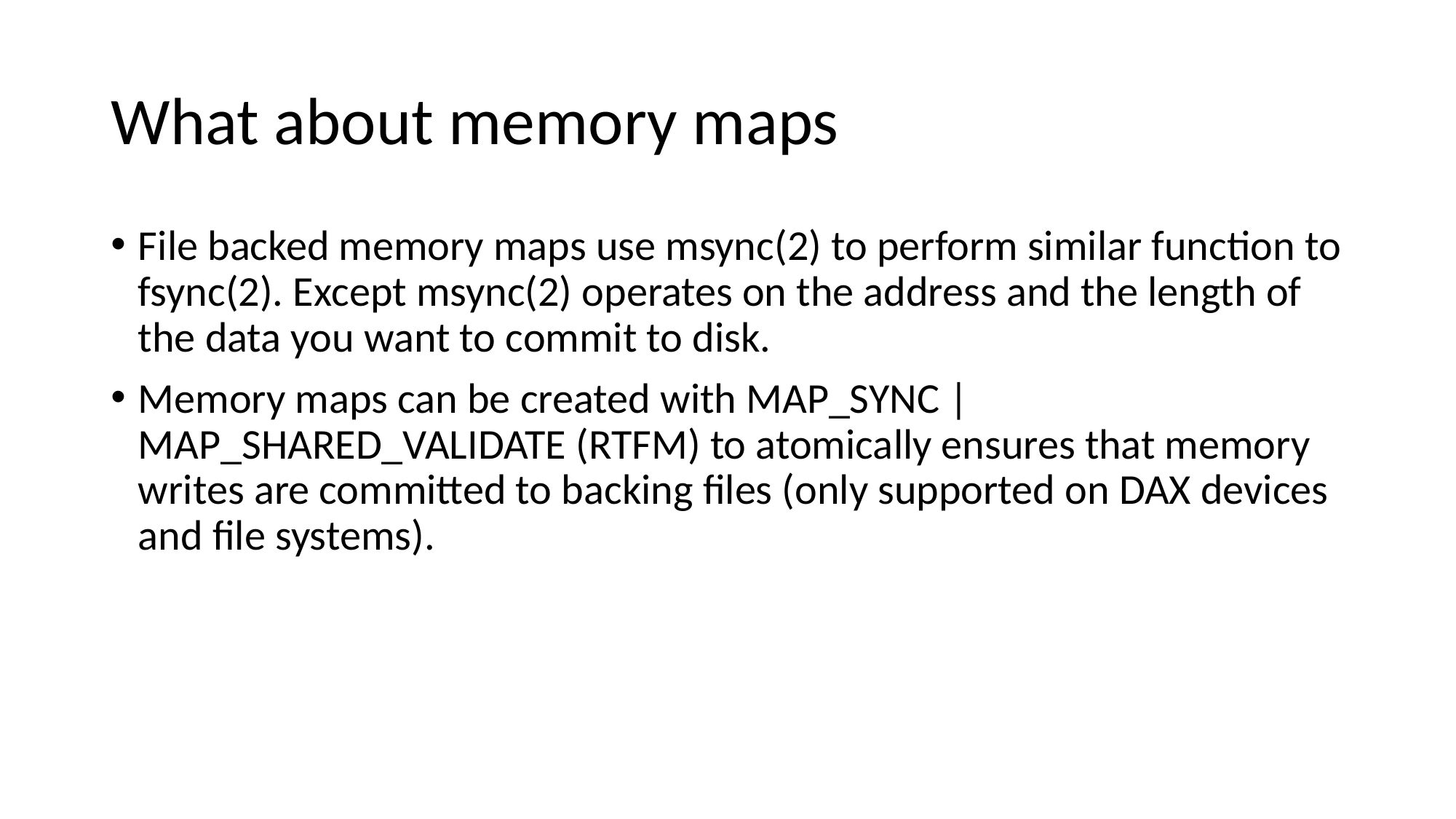

# What about memory maps
File backed memory maps use msync(2) to perform similar function to fsync(2). Except msync(2) operates on the address and the length of the data you want to commit to disk.
Memory maps can be created with MAP_SYNC | MAP_SHARED_VALIDATE (RTFM) to atomically ensures that memory writes are committed to backing files (only supported on DAX devices and file systems).